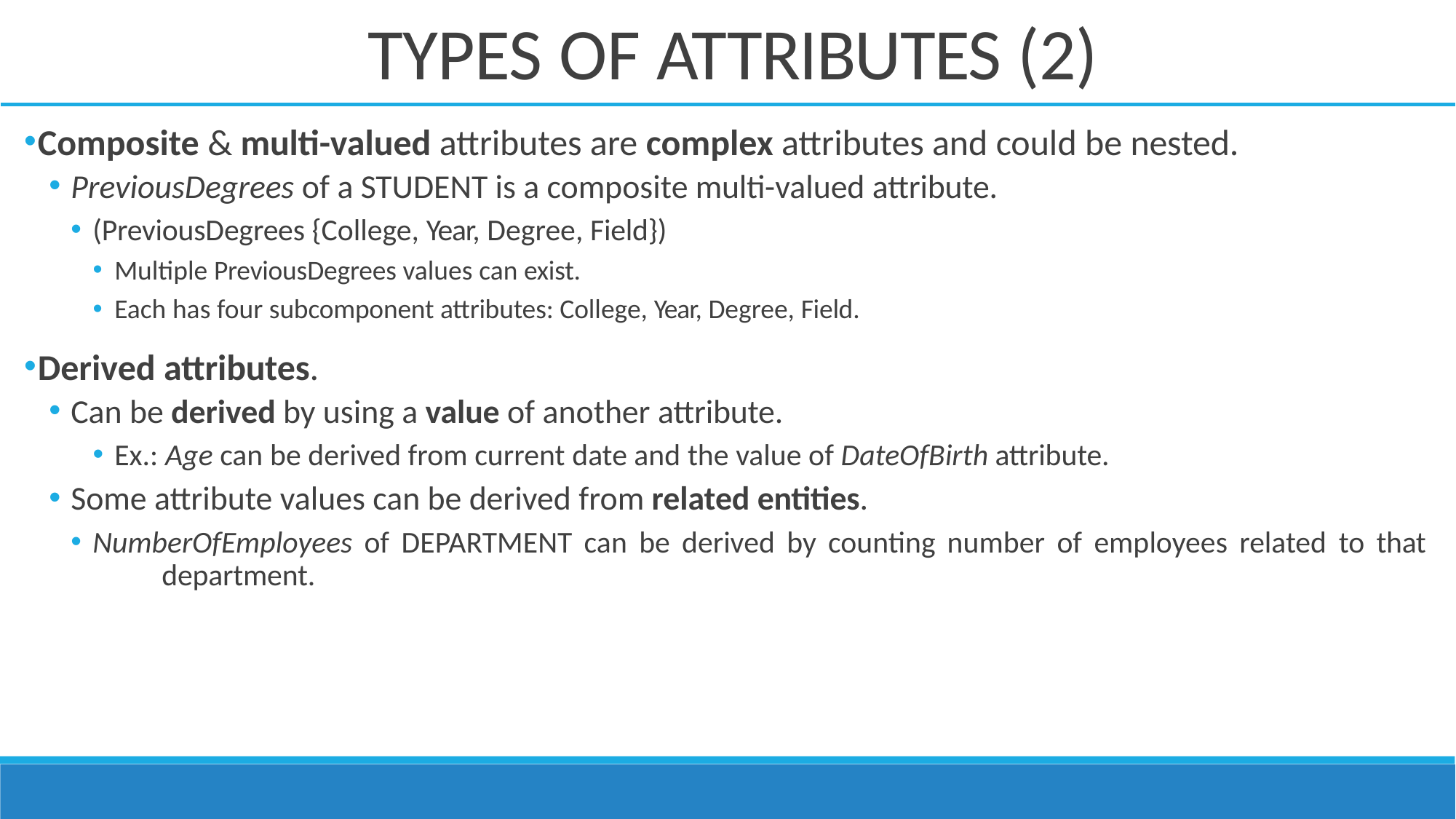

# TYPES OF ATTRIBUTES (2)

Composite & multi-valued attributes are complex attributes and could be nested.
PreviousDegrees of a STUDENT is a composite multi-valued attribute.
(PreviousDegrees {College, Year, Degree, Field})
Multiple PreviousDegrees values can exist.
Each has four subcomponent attributes: College, Year, Degree, Field.
Derived attributes.
Can be derived by using a value of another attribute.
Ex.: Age can be derived from current date and the value of DateOfBirth attribute.
Some attribute values can be derived from related entities.
NumberOfEmployees of DEPARTMENT can be derived by counting number of employees related to that 	department.